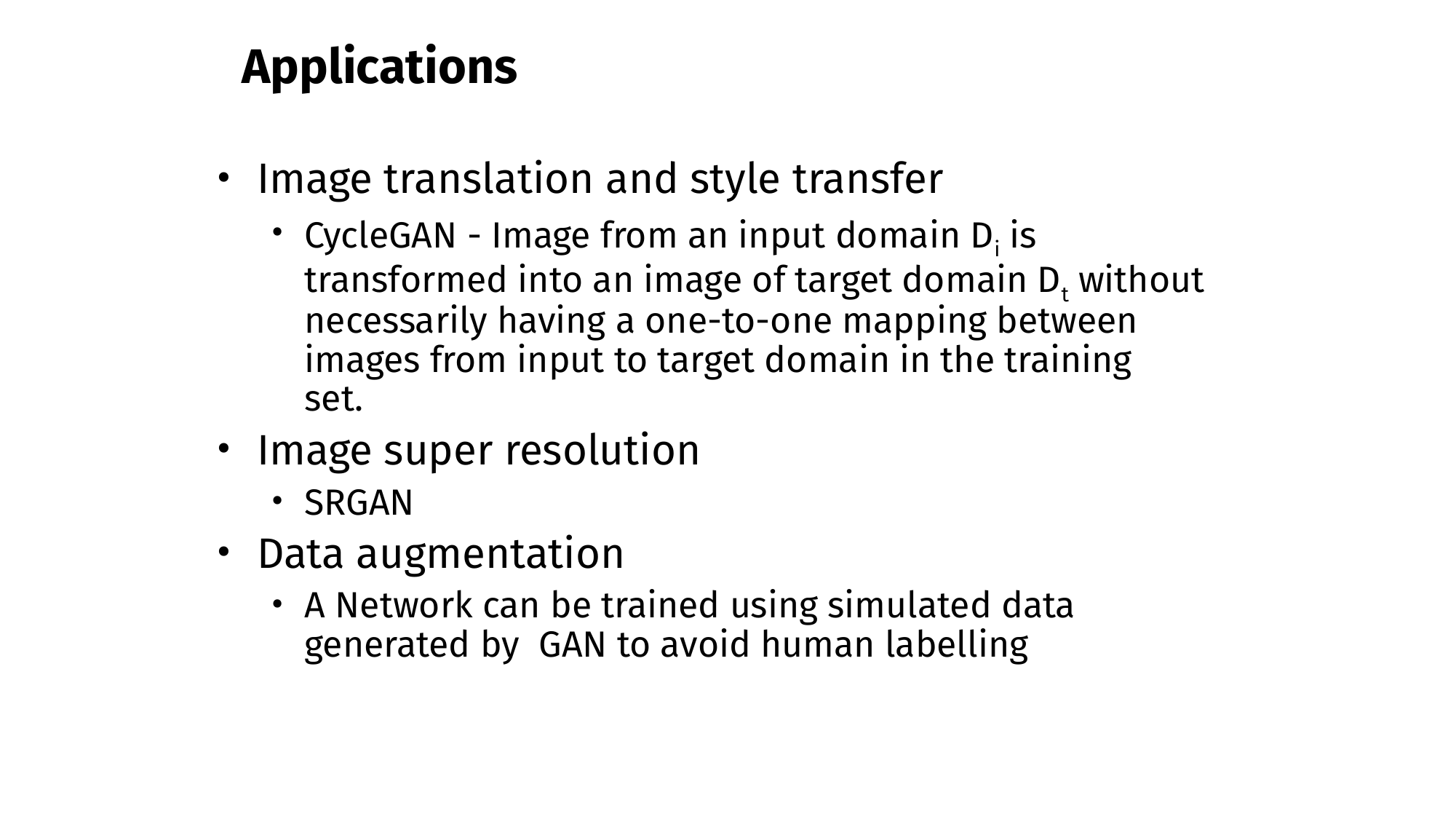

# Applications
Image translation and style transfer
CycleGAN - Image from an input domain Di is transformed into an image of target domain Dt without necessarily having a one-to-one mapping between images from input to target domain in the training set.
Image super resolution
SRGAN
Data augmentation
A Network can be trained using simulated data generated by  GAN to avoid human labelling